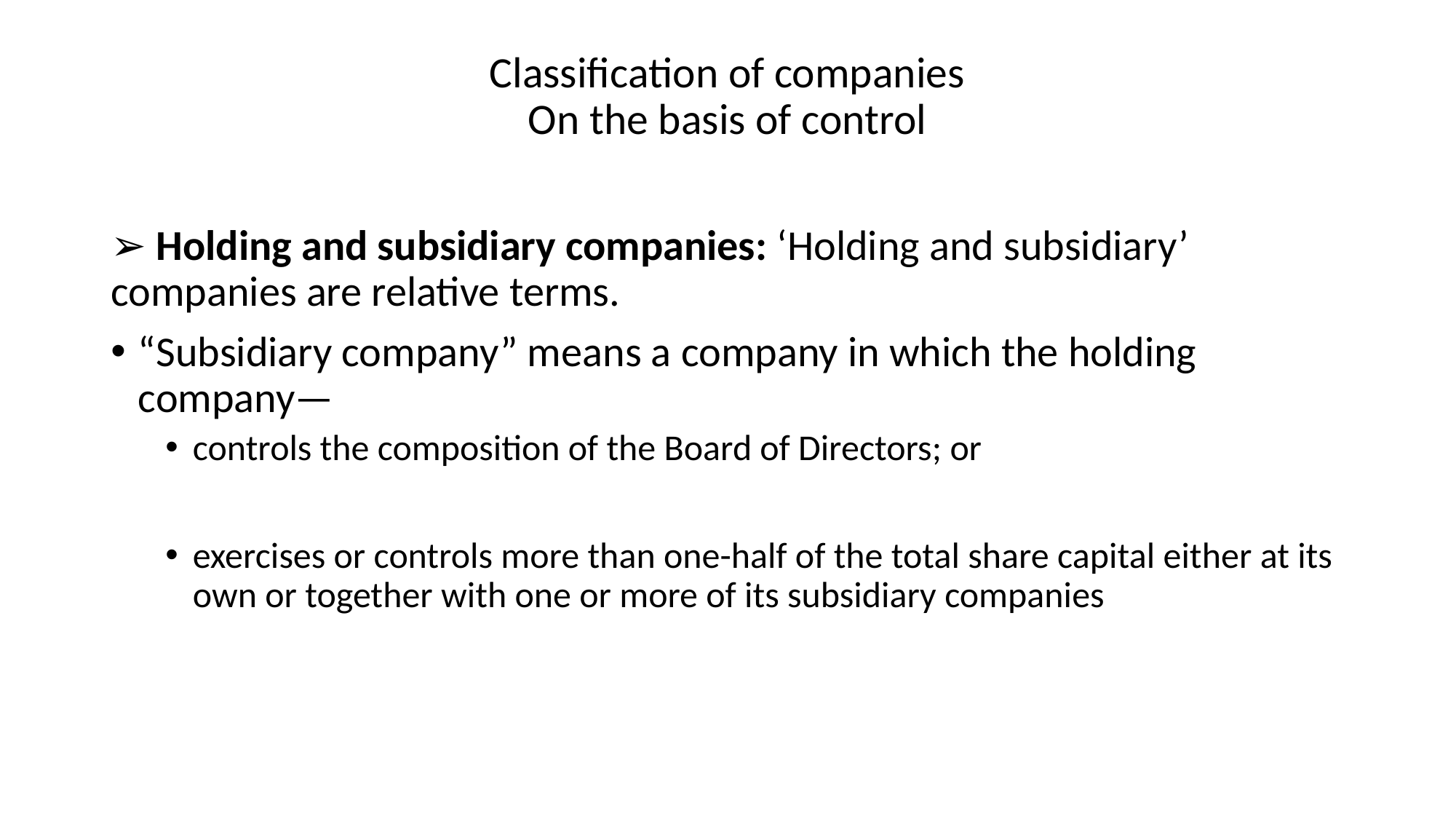

# Classification of companies On the basis of control
➢ Holding and subsidiary companies: ‘Holding and subsidiary’ companies are relative terms.
“Subsidiary company” means a company in which the holding company—
controls the composition of the Board of Directors; or

exercises or controls more than one-half of the total share capital either at its own or together with one or more of its subsidiary companies